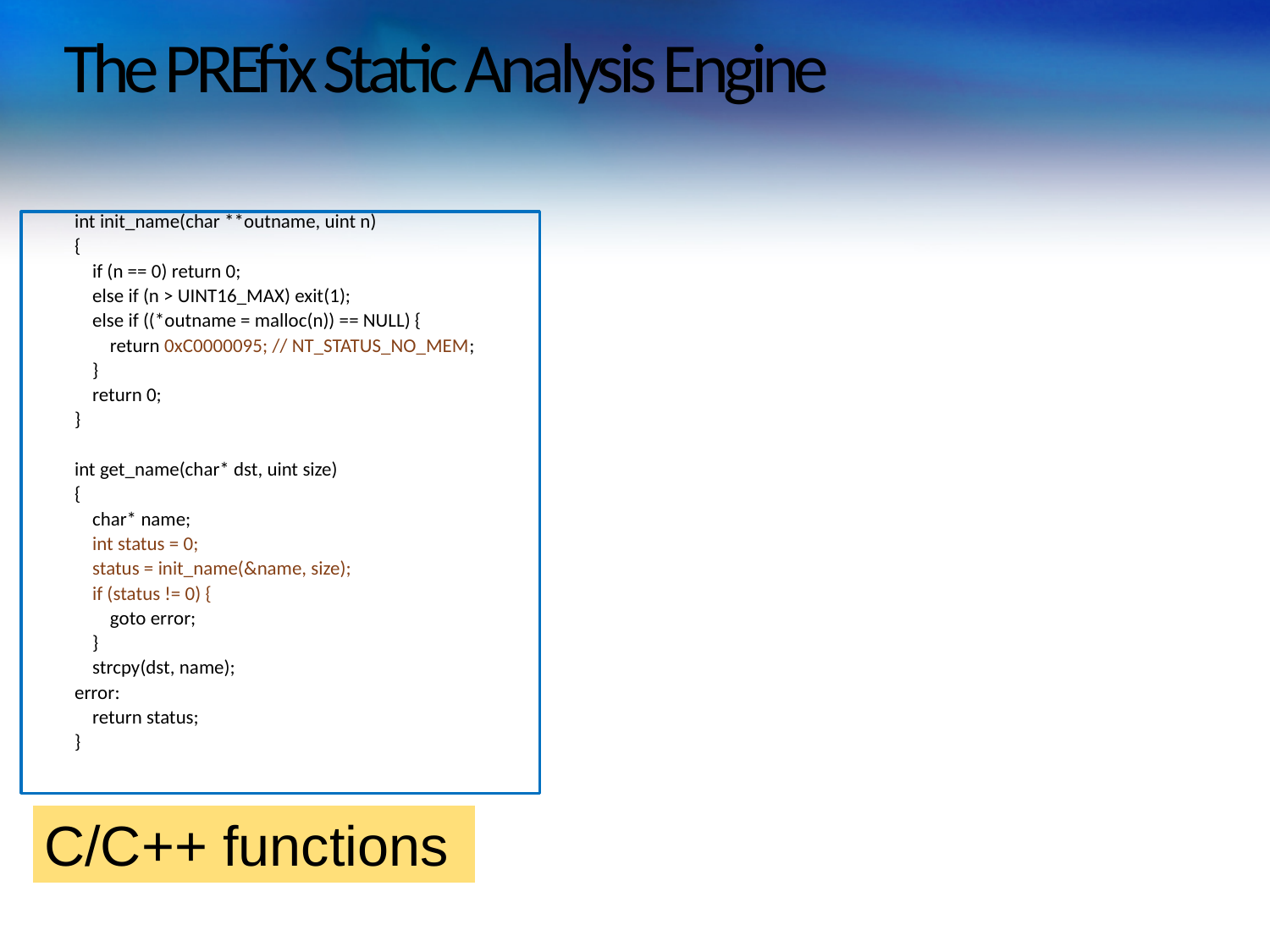

The PREfix Static Analysis Engine
	int init_name(char **outname, uint n)
	{
	    if (n == 0) return 0;
	    else if (n > UINT16_MAX) exit(1);
	    else if ((*outname = malloc(n)) == NULL) {
	        return 0xC0000095; // NT_STATUS_NO_MEM;
	    }
	    return 0;
	}

	int get_name(char* dst, uint size)
	{
	    char* name;
	    int status = 0;
	    status = init_name(&name, size);
	    if (status != 0) {
	        goto error;
	    }
	    strcpy(dst, name);
	error:
	    return status;
	}
C/C++ functions